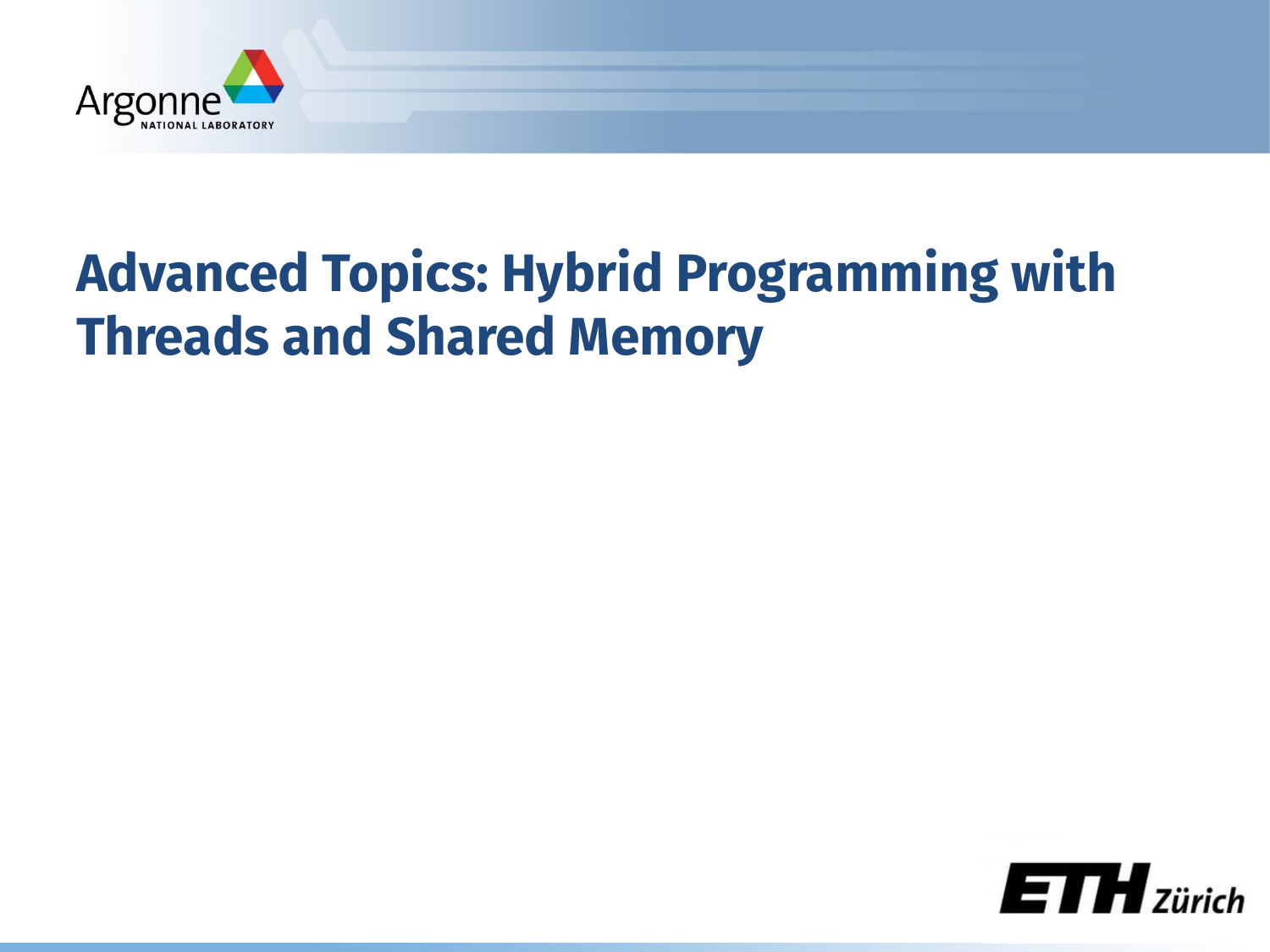

# Advanced Topics: Hybrid Programming with Threads and Shared Memory